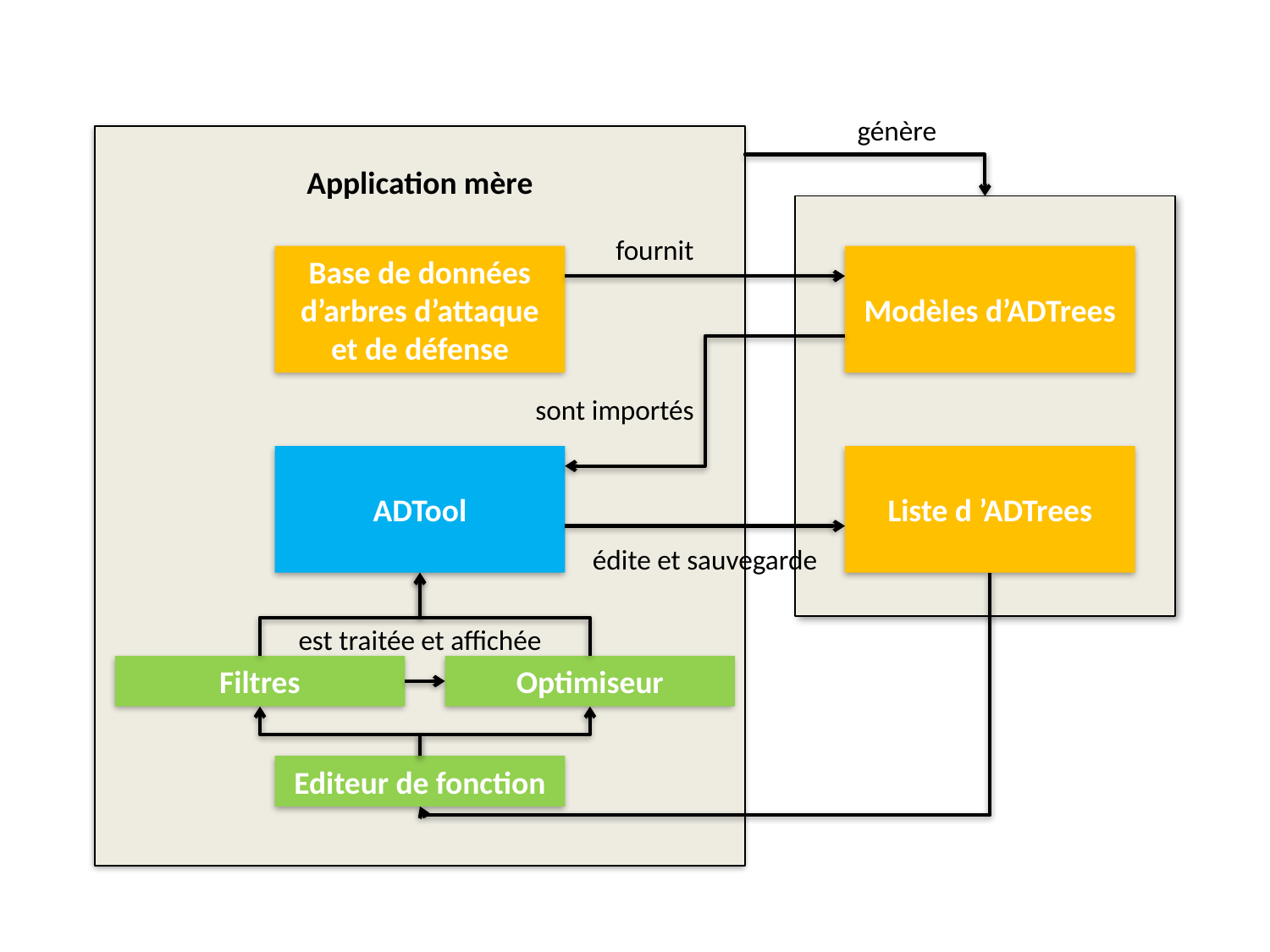

génère

Application mère

fournit
Fichier projet
Base de données d’arbres d’attaque et de défense

Modèles d’ADTrees

sont importés

ADTool

Liste d ’ADTrees

édite et sauvegarde
est traitée et affichée
Filtres
Optimiseur
Editeur de fonction